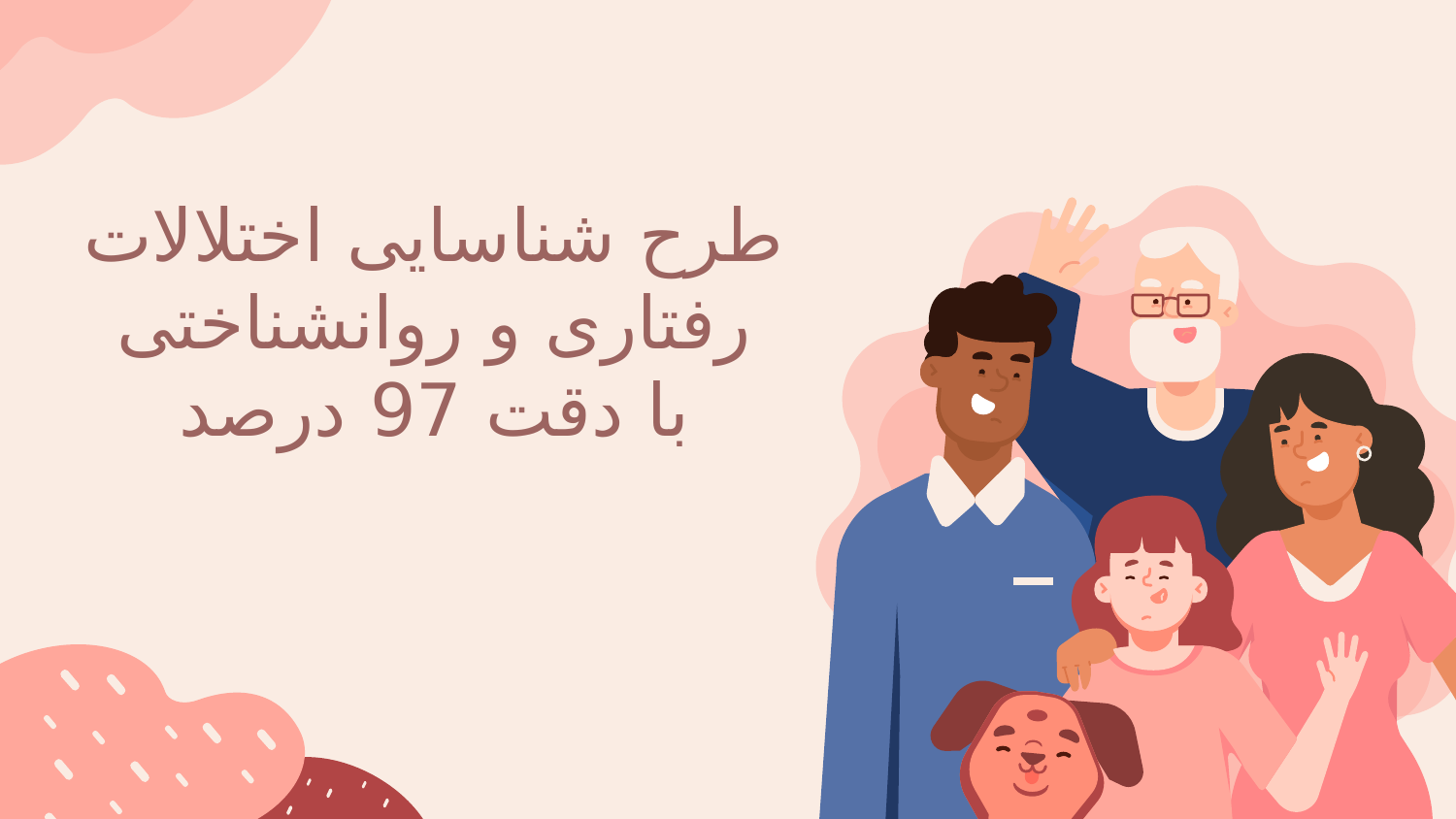

# طرح شناسایی اختلالات رفتاری و روانشناختی با دقت 97 درصد